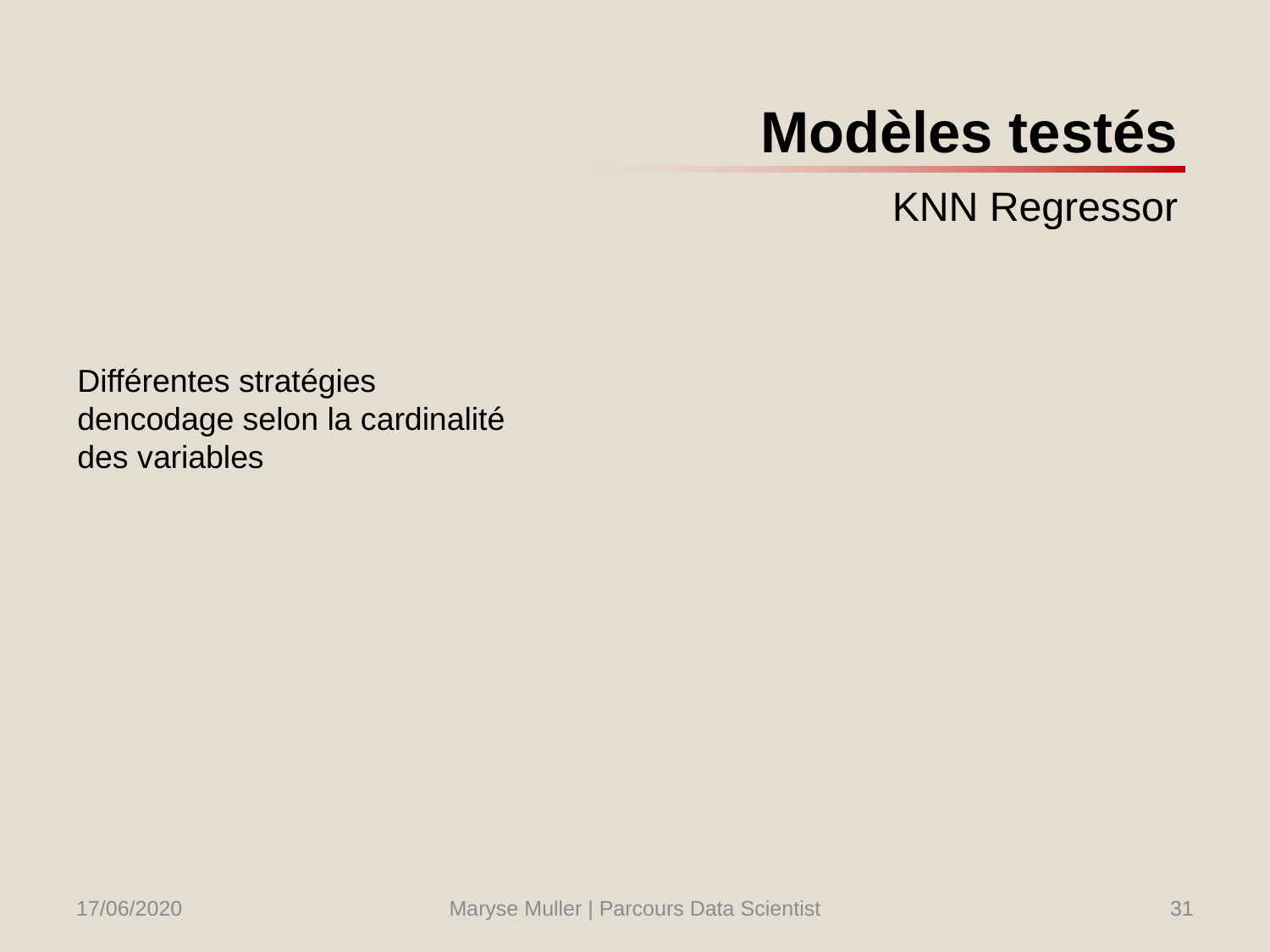

# Modèles testés KNN Regressor

Différentes stratégies dencodage selon la cardinalité des variables
17/06/2020
Maryse Muller | Parcours Data Scientist
31